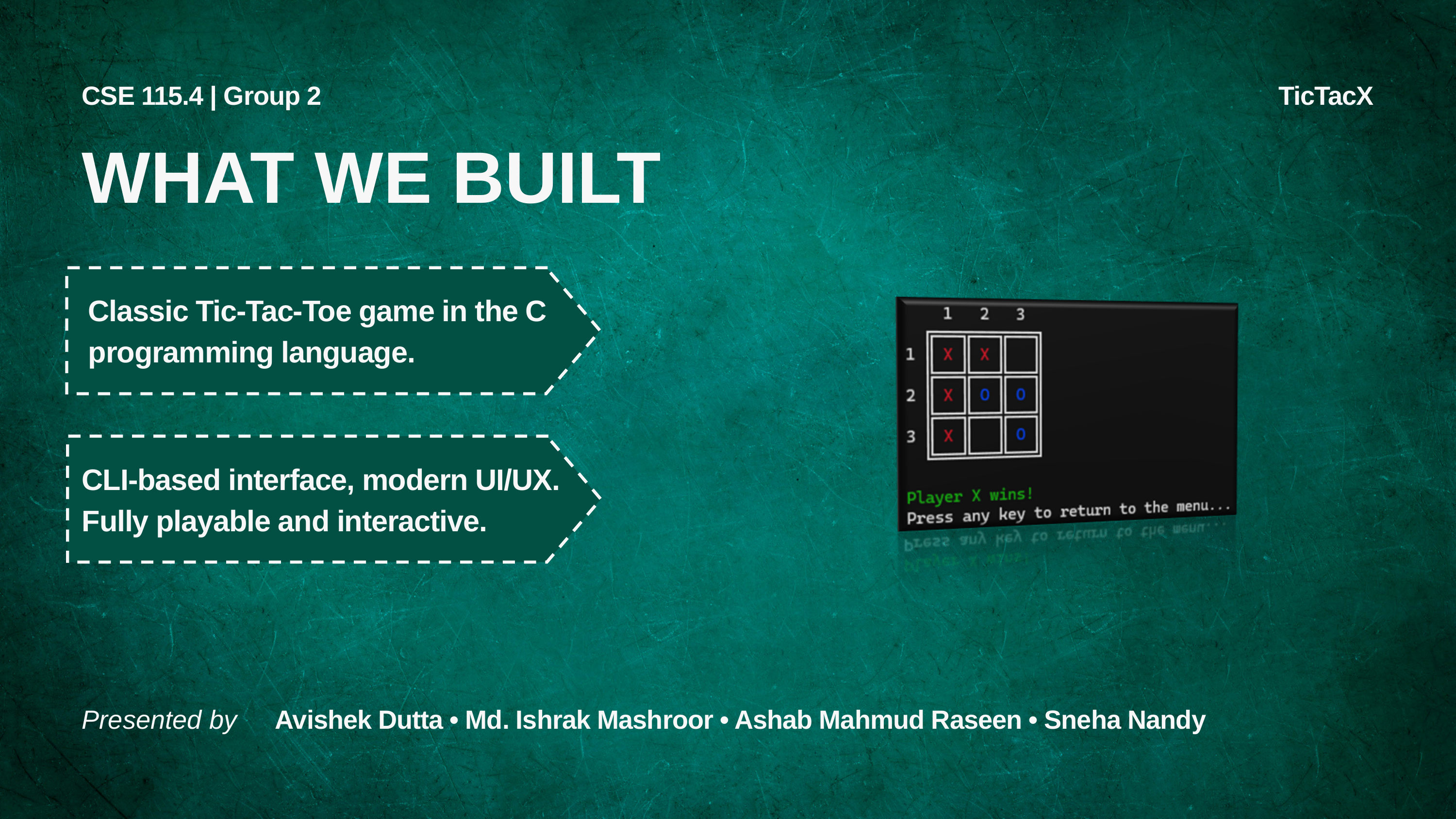

WHAT WE BUILT

Classic Tic-Tac-Toe game in the C programming language.

CLI-based interface, modern UI/UX. Fully playable and interactive.